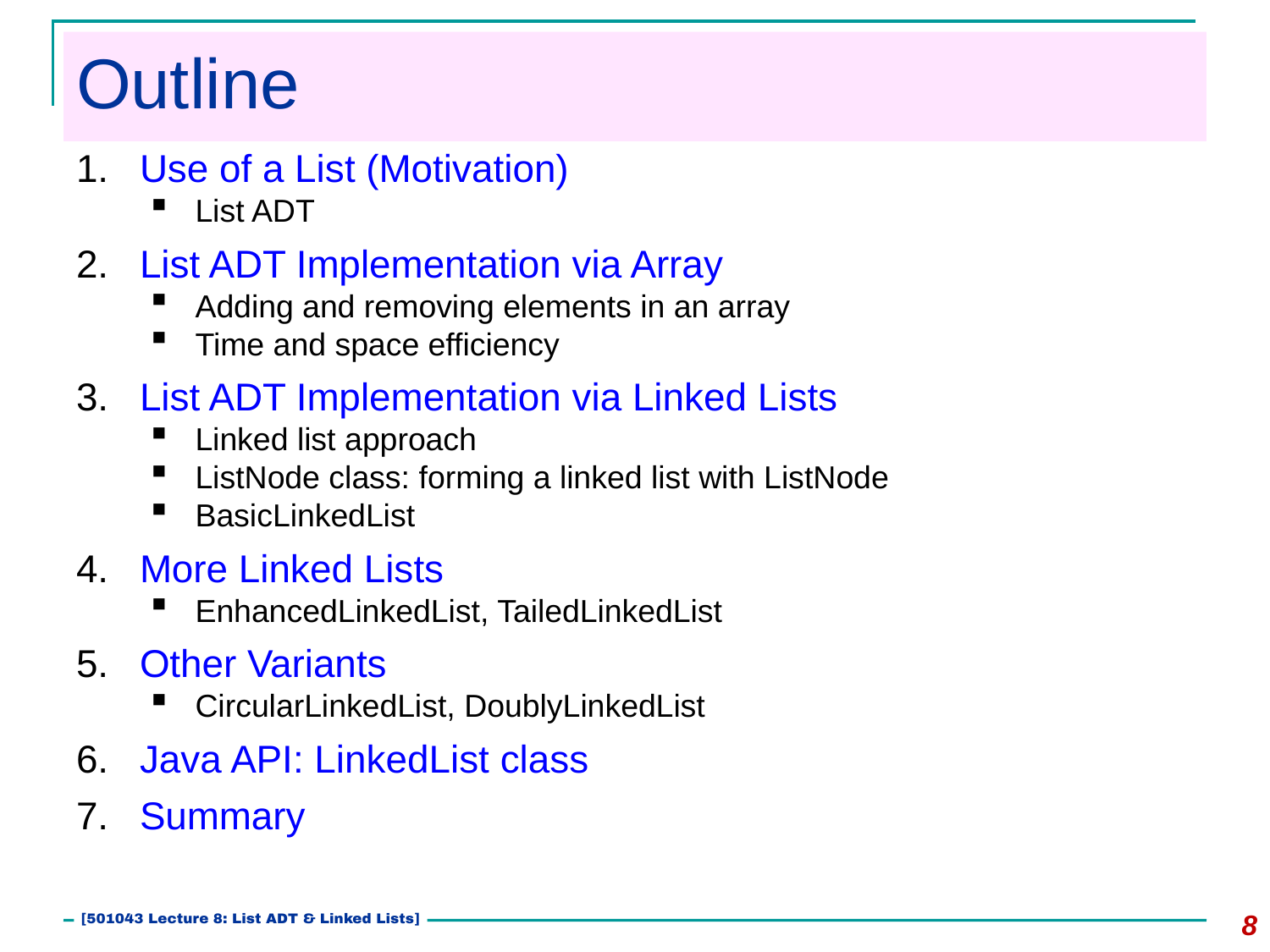

# Outline
Use of a List (Motivation)
List ADT
List ADT Implementation via Array
Adding and removing elements in an array
Time and space efficiency
List ADT Implementation via Linked Lists
Linked list approach
ListNode class: forming a linked list with ListNode
BasicLinkedList
More Linked Lists
EnhancedLinkedList, TailedLinkedList
Other Variants
CircularLinkedList, DoublyLinkedList
Java API: LinkedList class
Summary
8
[501043 Lecture 8: List ADT & Linked Lists]